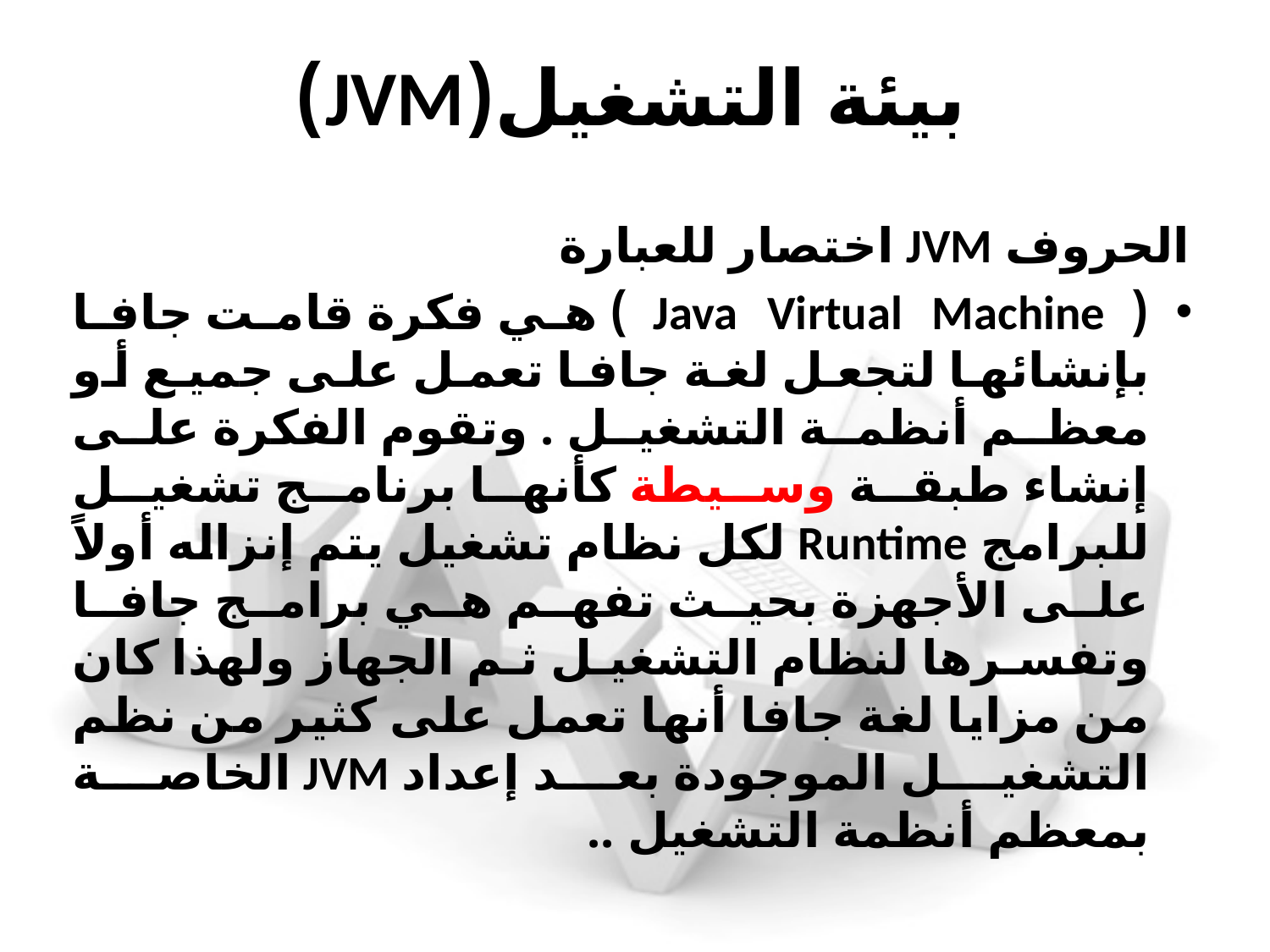

# بيئة التشغيل(JVM)
الحروف JVM اختصار للعبارة
(  Java Virtual Machine  ) هي فكرة قامت جافا بإنشائها لتجعل لغة جافا تعمل على جميع أو معظم أنظمة التشغيل . وتقوم الفكرة على إنشاء طبقة وسيطة كأنها برنامج تشغيل للبرامج Runtime لكل نظام تشغيل يتم إنزاله أولاً على الأجهزة بحيث تفهم هي برامج جافا وتفسرها لنظام التشغيل ثم الجهاز ولهذا كان من مزايا لغة جافا أنها تعمل على كثير من نظم التشغيل الموجودة بعد إعداد JVM الخاصة بمعظم أنظمة التشغيل ..